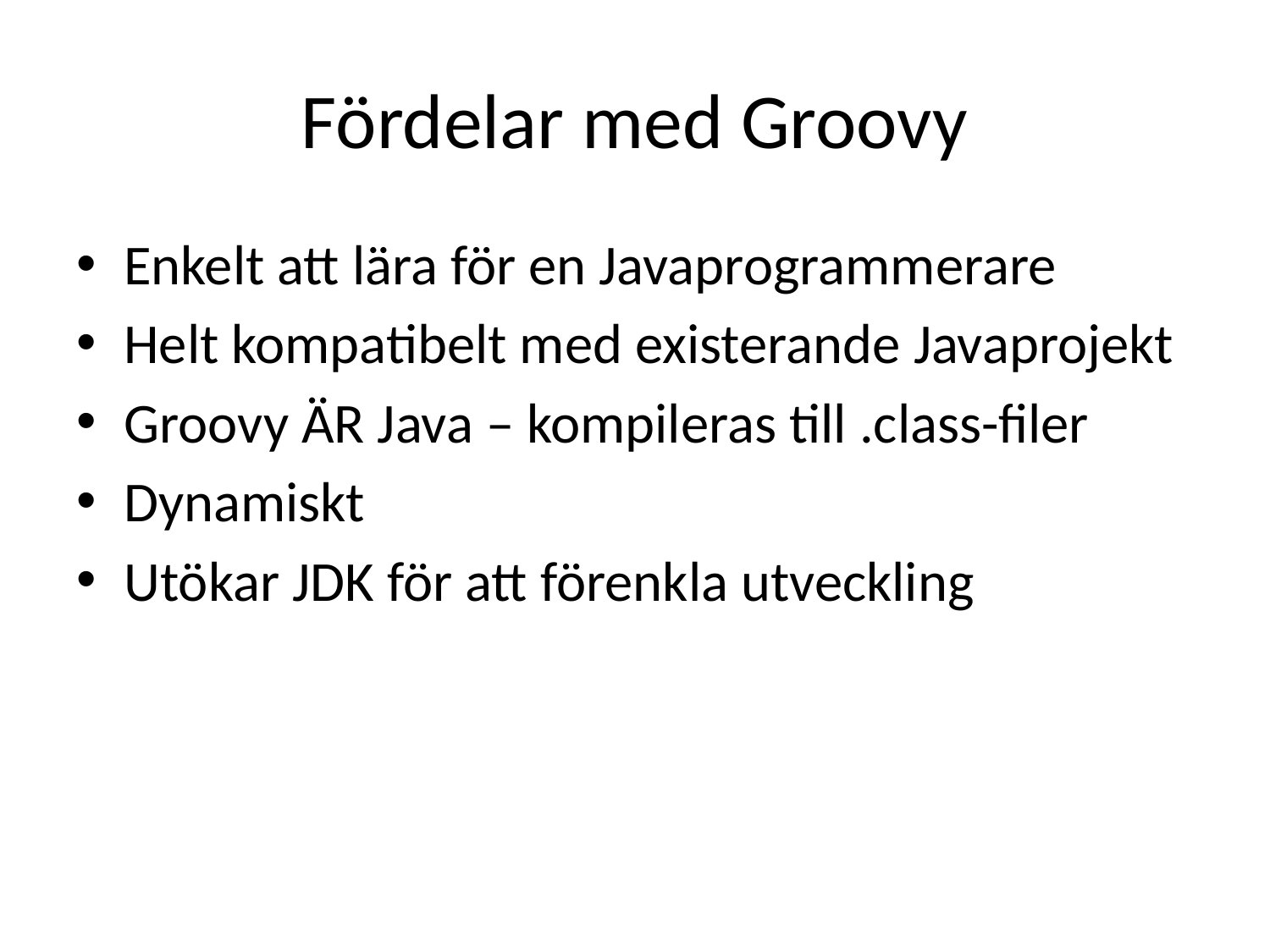

# Fördelar med Groovy
Enkelt att lära för en Javaprogrammerare
Helt kompatibelt med existerande Javaprojekt
Groovy ÄR Java – kompileras till .class-filer
Dynamiskt
Utökar JDK för att förenkla utveckling